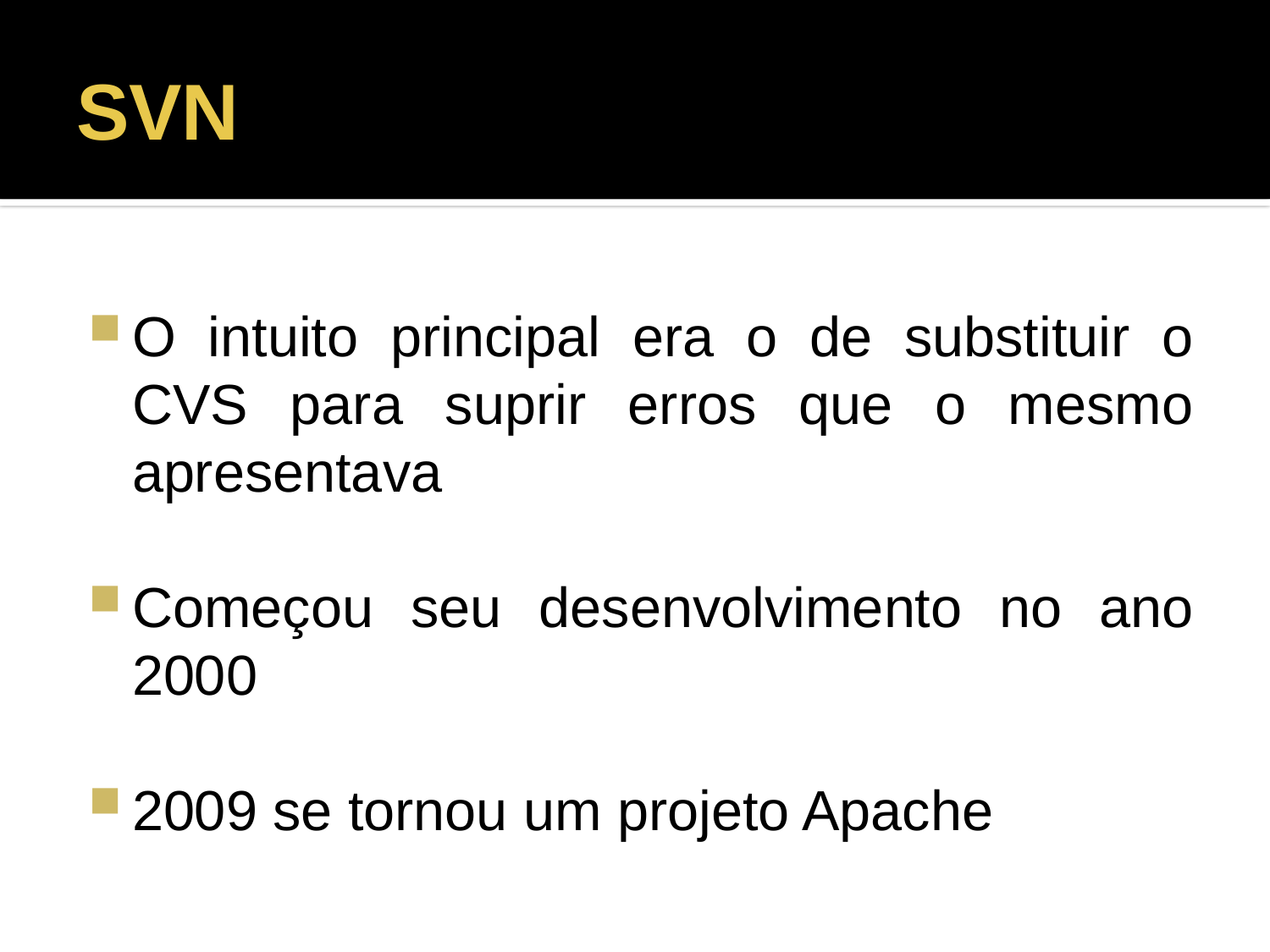

# SVN
O intuito principal era o de substituir o CVS para suprir erros que o mesmo apresentava

Começou seu desenvolvimento no ano 2000

2009 se tornou um projeto Apache